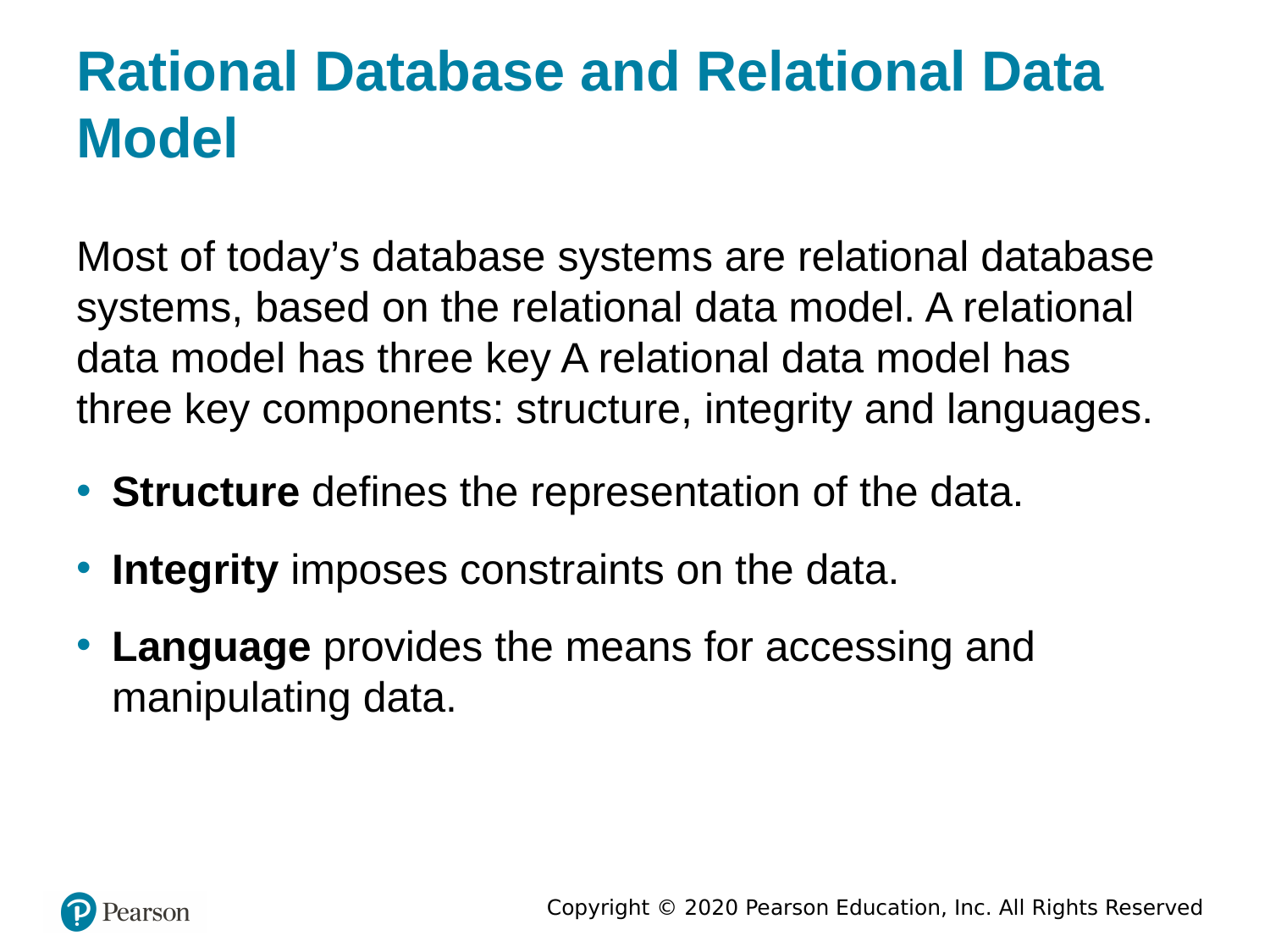

# Rational Database and Relational Data Model
Most of today’s database systems are relational database systems, based on the relational data model. A relational data model has three key A relational data model has three key components: structure, integrity and languages.
Structure defines the representation of the data.
Integrity imposes constraints on the data.
Language provides the means for accessing and manipulating data.